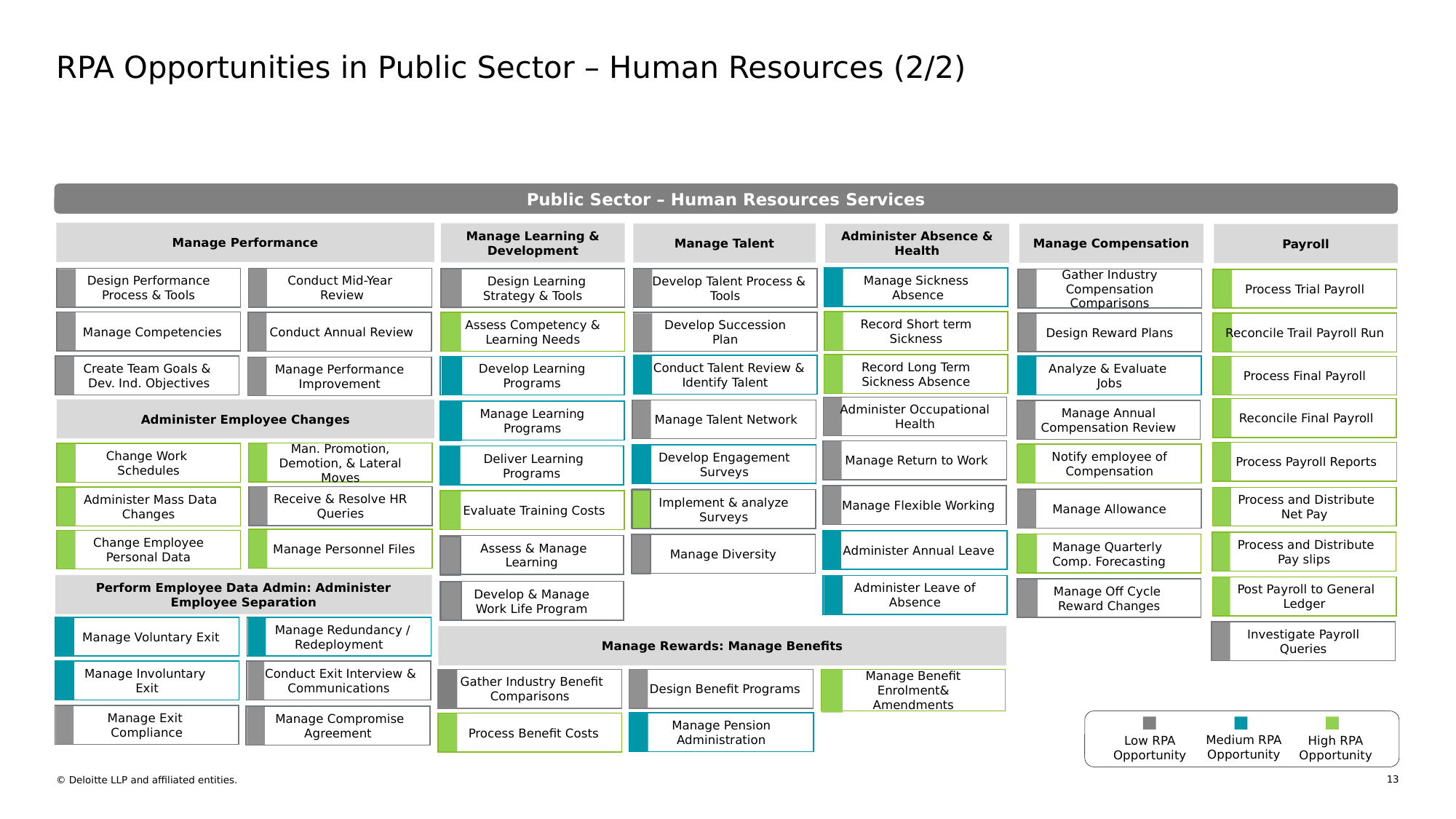

# RPA Opportunities in Public Sector – Human Resources (2/2)
Public Sector – Human Resources Services
Manage Performance
Manage Learning & Development
Manage Talent

  Develop Talent Process & Tools
Develop Succession
Plan

Administer Absence & Health

Manage Sickness
 Absence

Record Short term Sickness

Record Long Term Sickness Absence

Administer Occupational Health
Manage Compensation

Gather Industry Compensation Comparisons

Design Reward Plans

Analyze & Evaluate
Jobs

Manage Annual Compensation Review
Payroll

Process Trial Payroll

Reconcile Trail Payroll Run

Process Final Payroll

 Reconcile Final Payroll

Conduct Mid-Year
 Review

 Conduct Annual Review
Design Performance Process & Tools
  Design Learning Strategy & Tools

  Manage Competencies

Assess Competency & Learning Needs

  Conduct Talent Review & Identify Talent

Create Team Goals &
 Dev. Ind. Objectives
Develop Learning Programs

Manage Performance Improvement
Administer Employee Changes

Change Work
Schedules

 Administer Mass Data Changes

Man. Promotion, Demotion, & Lateral Moves

Change Employee Personal Data

 Manage Talent Network

Manage Learning Programs

 Manage Return to Work

 Process Payroll Reports

Notify employee of Compensation

Develop Engagement Surveys

 Deliver Learning Programs

  Manage Flexible Working

  Administer Annual Leave

Receive & Resolve HR Queries

 Process and Distribute Net Pay

 Process and Distribute Pay slips

Manage Allowance

Manage Quarterly
Comp. Forecasting

Implement & analyze Surveys

Manage Diversity

 Evaluate Training Costs

  Manage Personnel Files
 Assess & Manage Learning

 Develop & Manage
Work Life Program

Perform Employee Data Admin: Administer Employee Separation

  Manage Voluntary Exit
  Manage Redundancy / Redeployment

Manage Involuntary
Exit
Administer Leave of Absence

 Post Payroll to General Ledger

Manage Off Cycle
Reward Changes

Investigate Payroll Queries
Manage Rewards: Manage Benefits
 Gather Industry Benefit Comparisons

Manage Benefit
 Enrolment&  Amendments
  Process Benefit Costs

  Design Benefit Programs

Manage Pension Administration

 Conduct Exit Interview & Communications

Manage Exit
Compliance

 Manage Compromise Agreement

Medium RPA Opportunity
Low RPA Opportunity
High RPA Opportunity
13